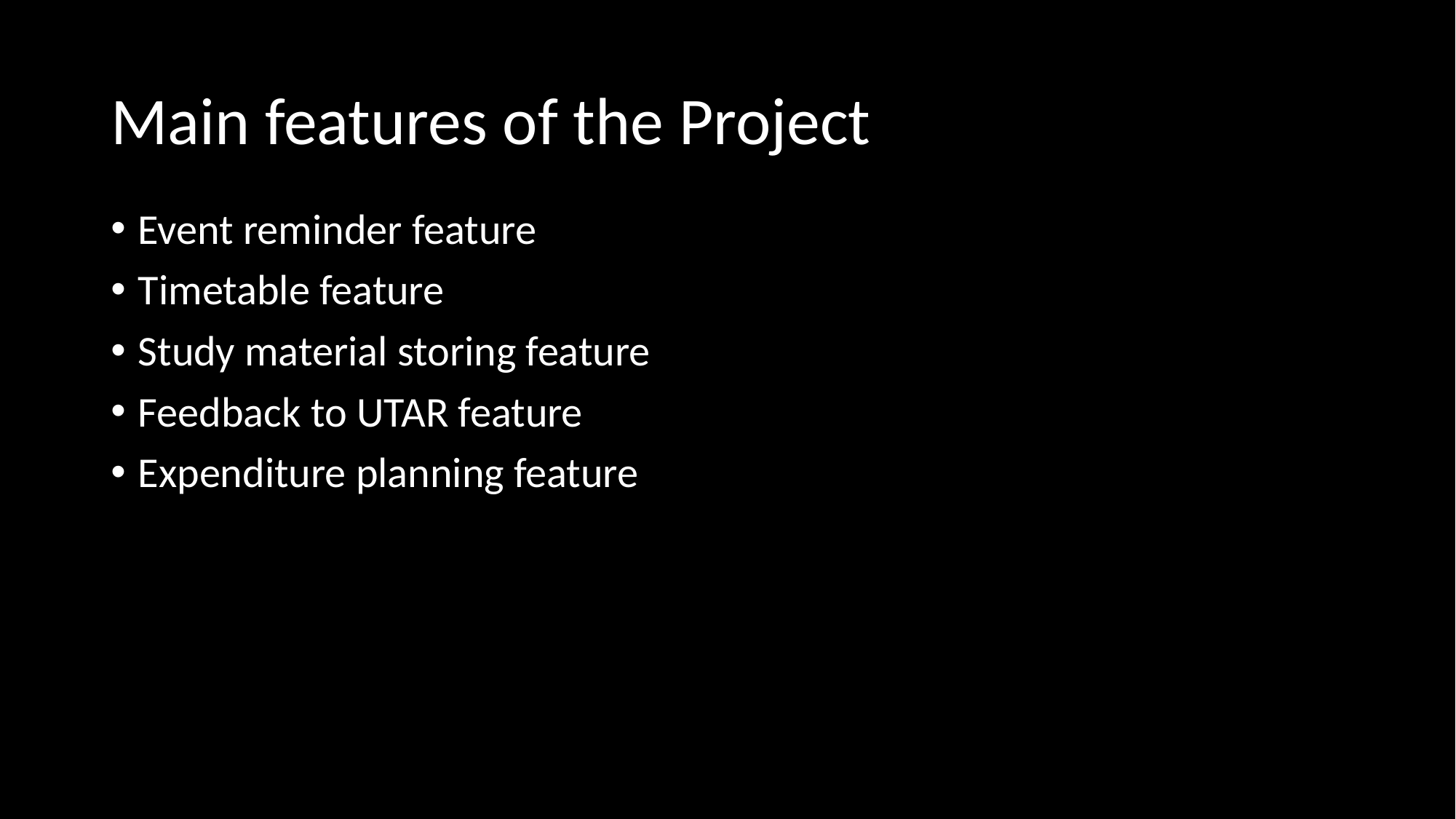

# Main features of the Project
Event reminder feature
Timetable feature
Study material storing feature
Feedback to UTAR feature
Expenditure planning feature